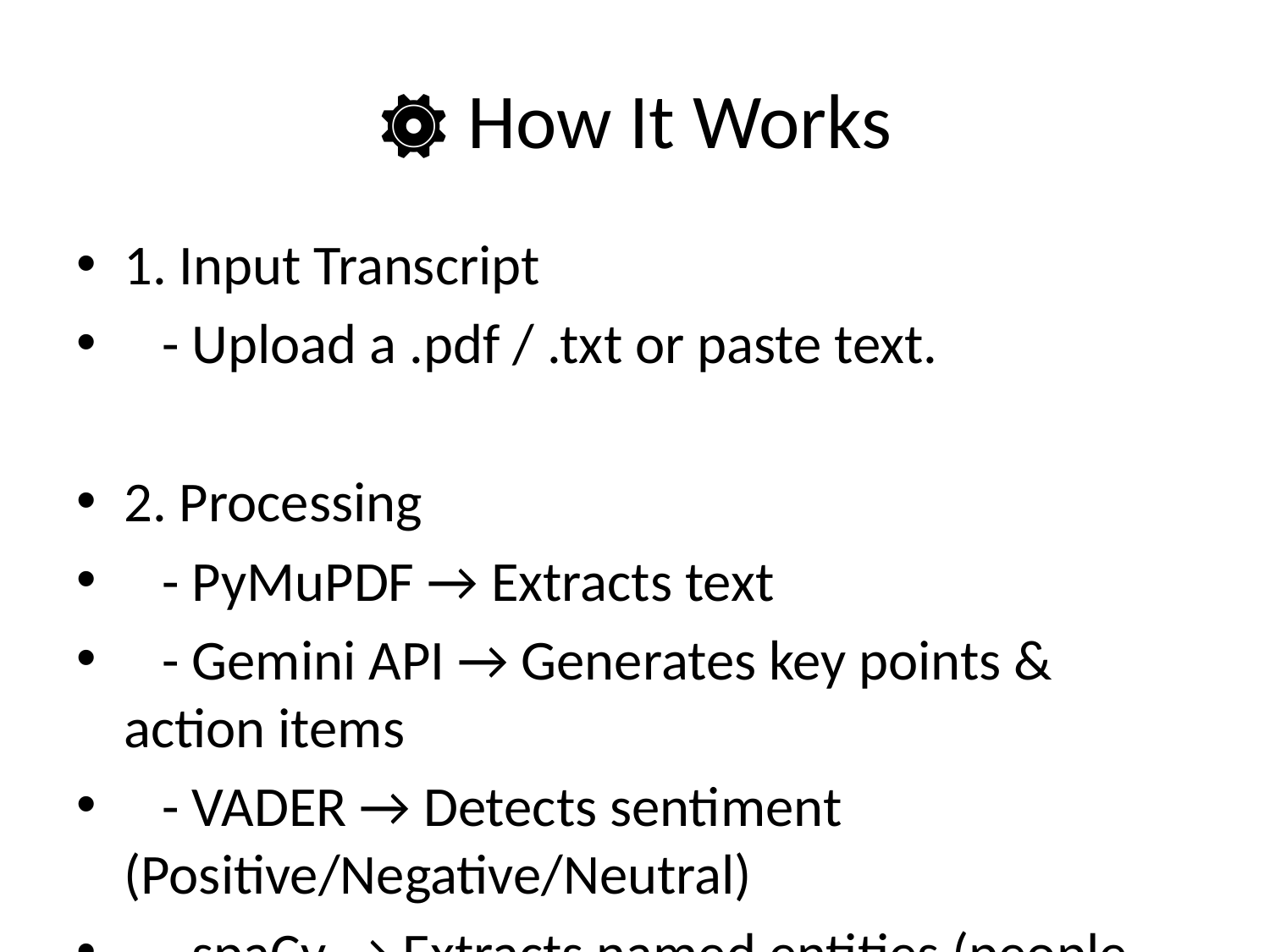

# ⚙️ How It Works
1. Input Transcript
   - Upload a .pdf / .txt or paste text.

2. Processing
   - PyMuPDF → Extracts text
   - Gemini API → Generates key points & action items
   - VADER → Detects sentiment (Positive/Negative/Neutral)
   - spaCy → Extracts named entities (people, dates, orgs)
   - Gemini API → Translates summary

3. Output
   - Key points, Action items, Sentiment, Entities, Translation